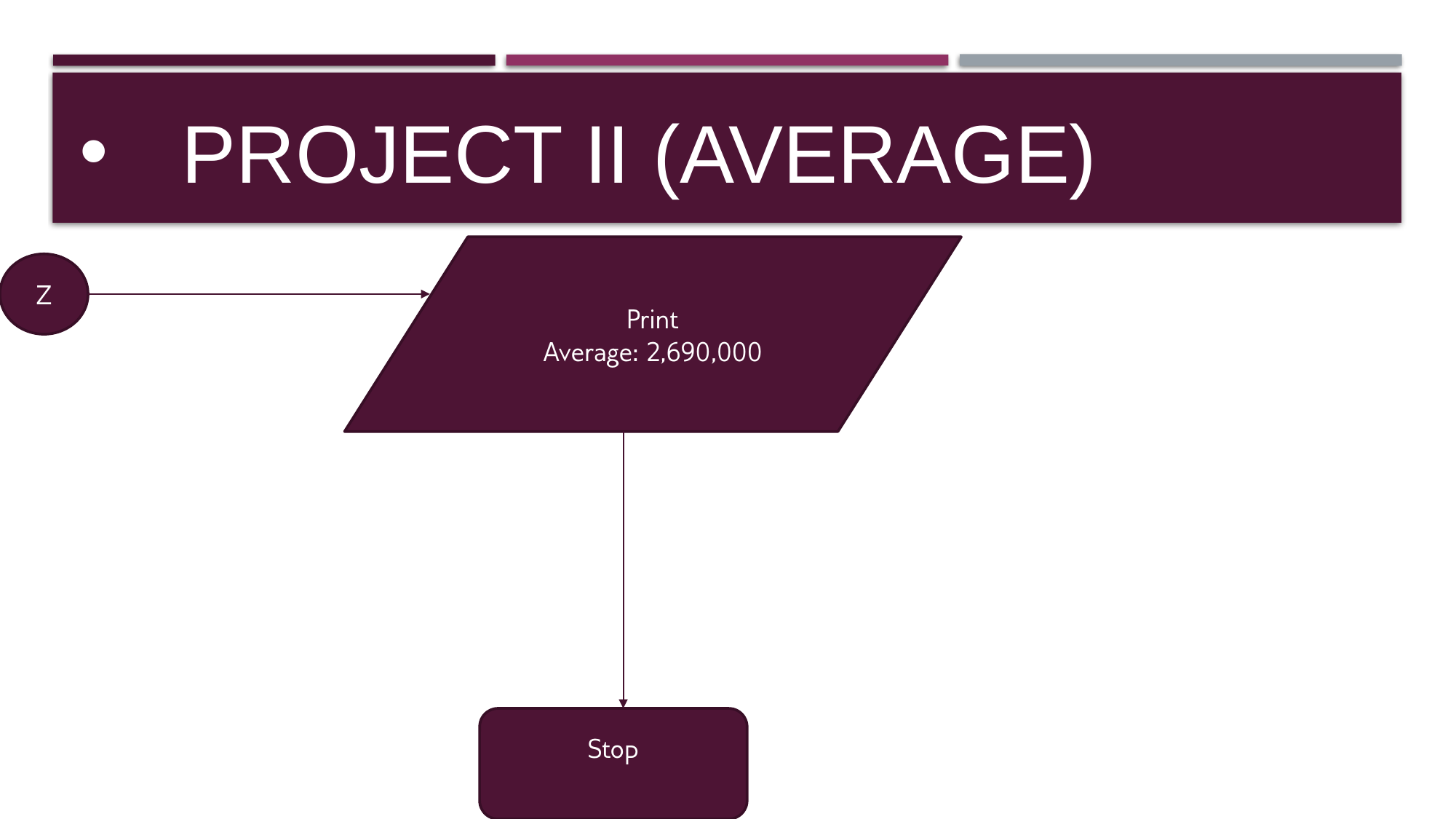

# PROJECT II (Average)
Print
Average: 2,690,000
Z
Stop